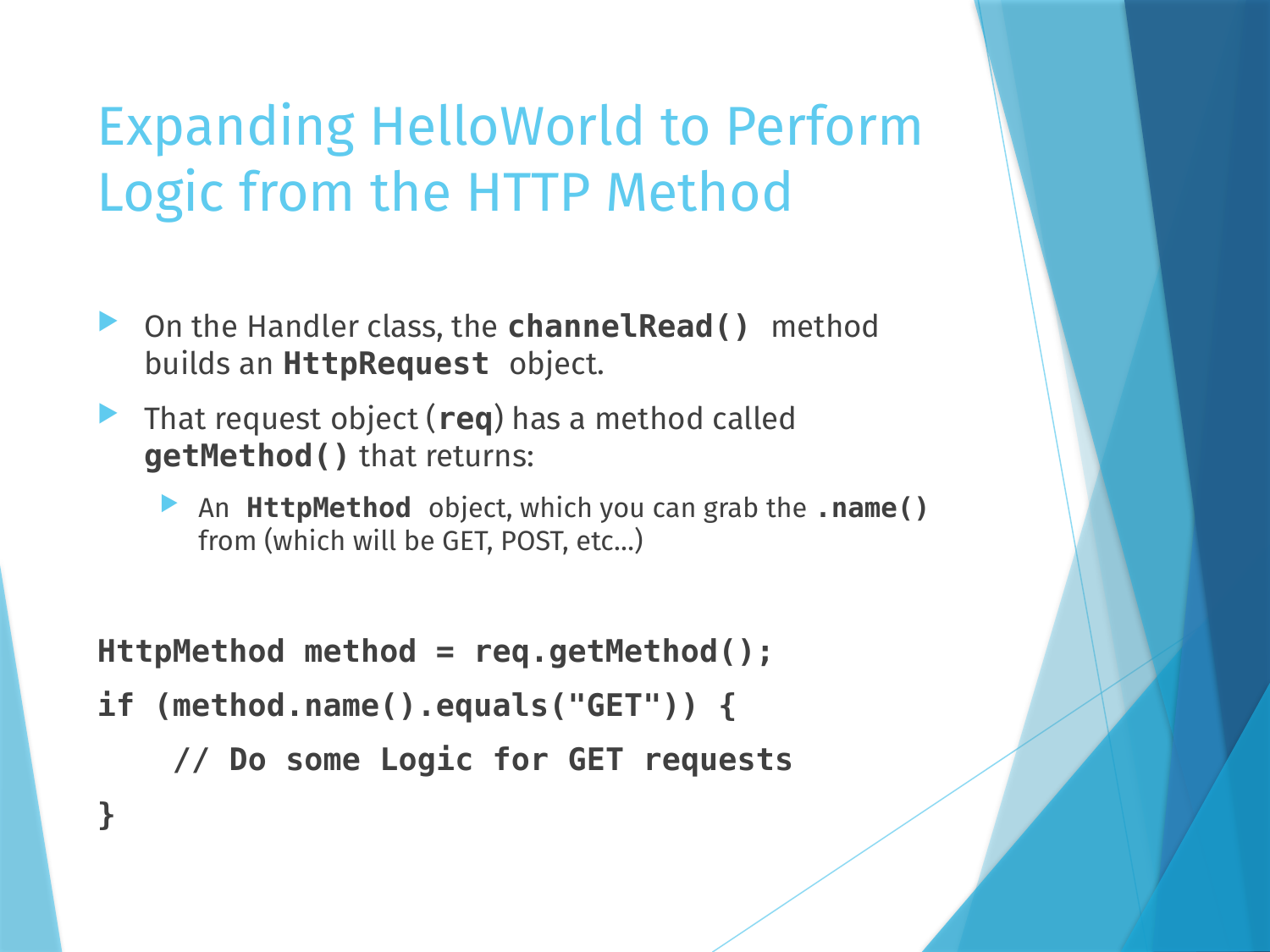

# Expanding HelloWorld to Perform Logic from the HTTP Method
On the Handler class, the channelRead() method builds an HttpRequest object.
That request object (req) has a method called getMethod() that returns:
An HttpMethod object, which you can grab the .name() from (which will be GET, POST, etc…)

HttpMethod method = req.getMethod();
if (method.name().equals("GET")) {
    // Do some Logic for GET requests
}